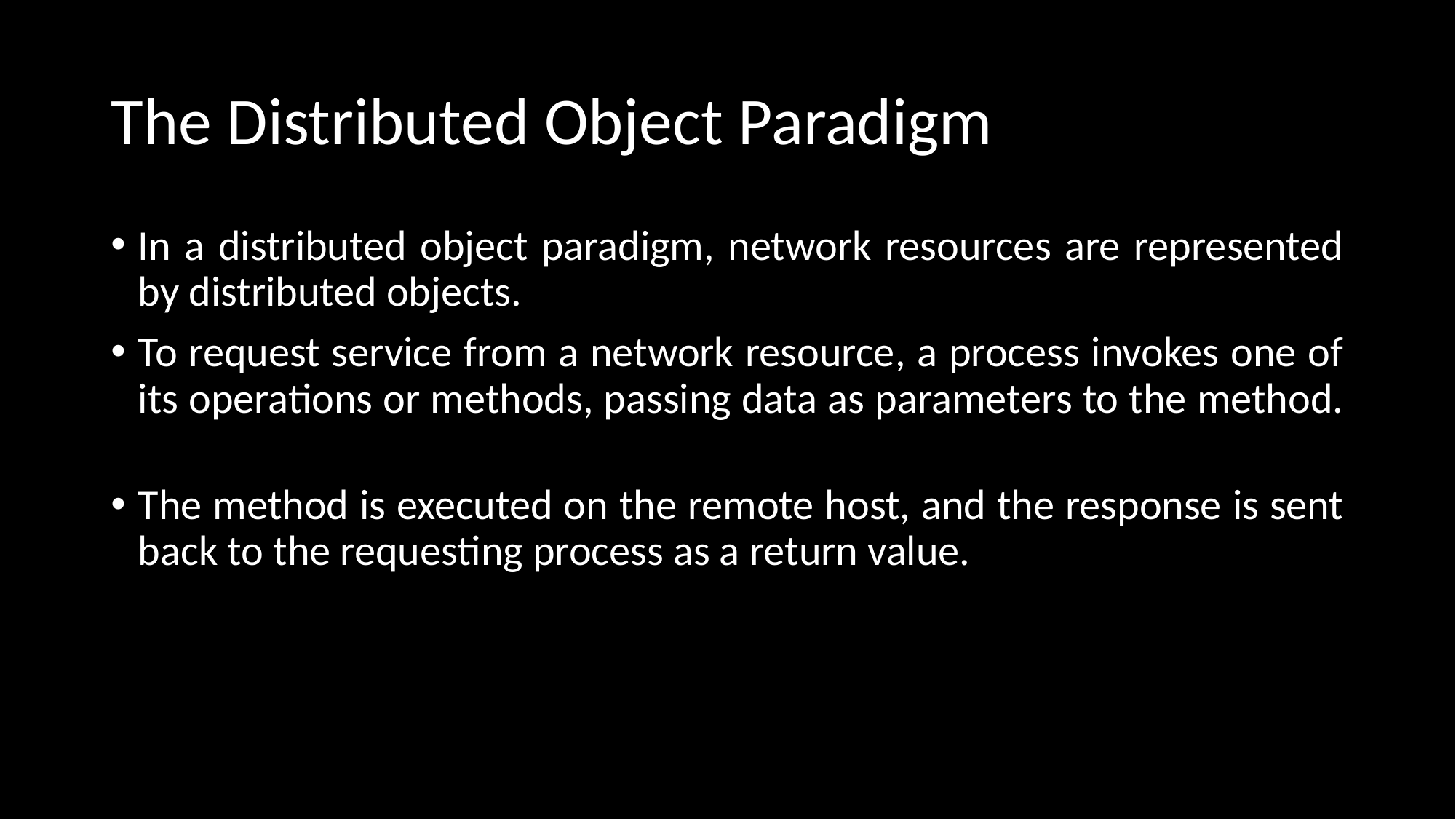

# The Distributed Object Paradigm
In a distributed object paradigm, network resources are represented by distributed objects.
To request service from a network resource, a process invokes one of its operations or methods, passing data as parameters to the method.
The method is executed on the remote host, and the response is sent back to the requesting process as a return value.